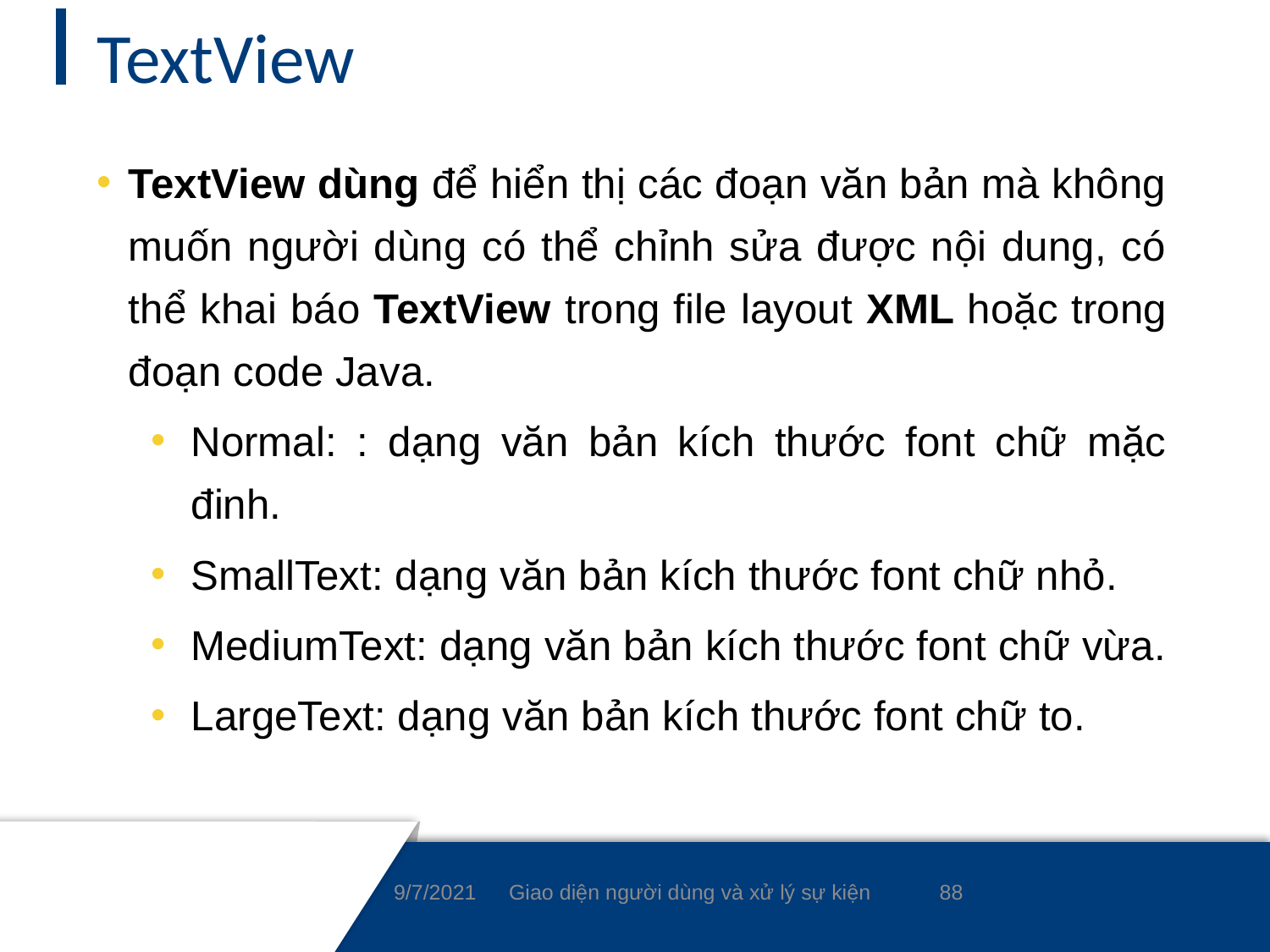

# TextView
TextView dùng để hiển thị các đoạn văn bản mà không muốn người dùng có thể chỉnh sửa được nội dung, có thể khai báo TextView trong file layout XML hoặc trong đoạn code Java.
Normal: : dạng văn bản kích thước font chữ mặc đinh.
SmallText: dạng văn bản kích thước font chữ nhỏ.
MediumText: dạng văn bản kích thước font chữ vừa.
LargeText: dạng văn bản kích thước font chữ to.

88
9/7/2021
Giao diện người dùng và xử lý sự kiện